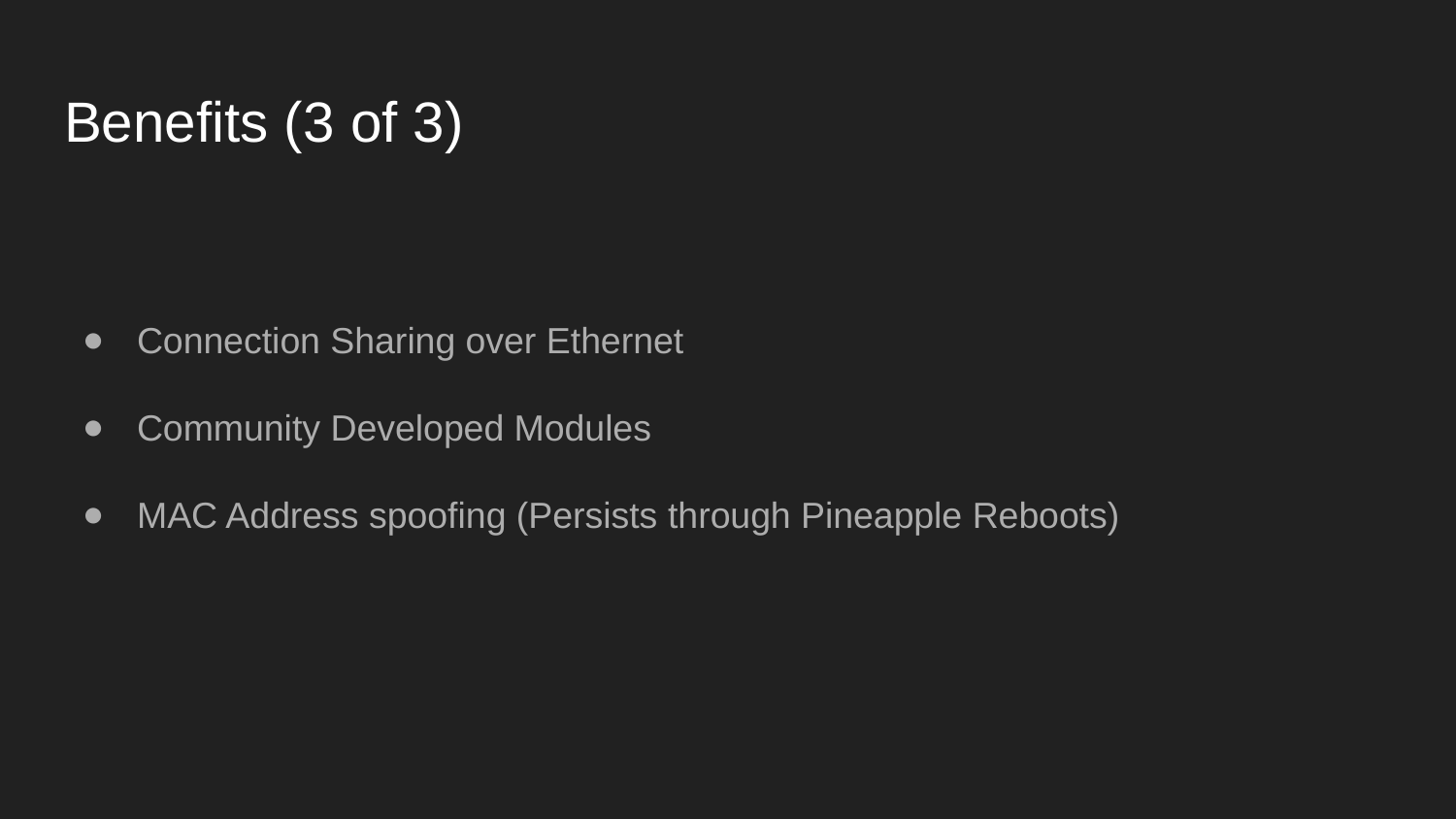

# Benefits (3 of 3)

Connection Sharing over Ethernet
Community Developed Modules
MAC Address spoofing (Persists through Pineapple Reboots)